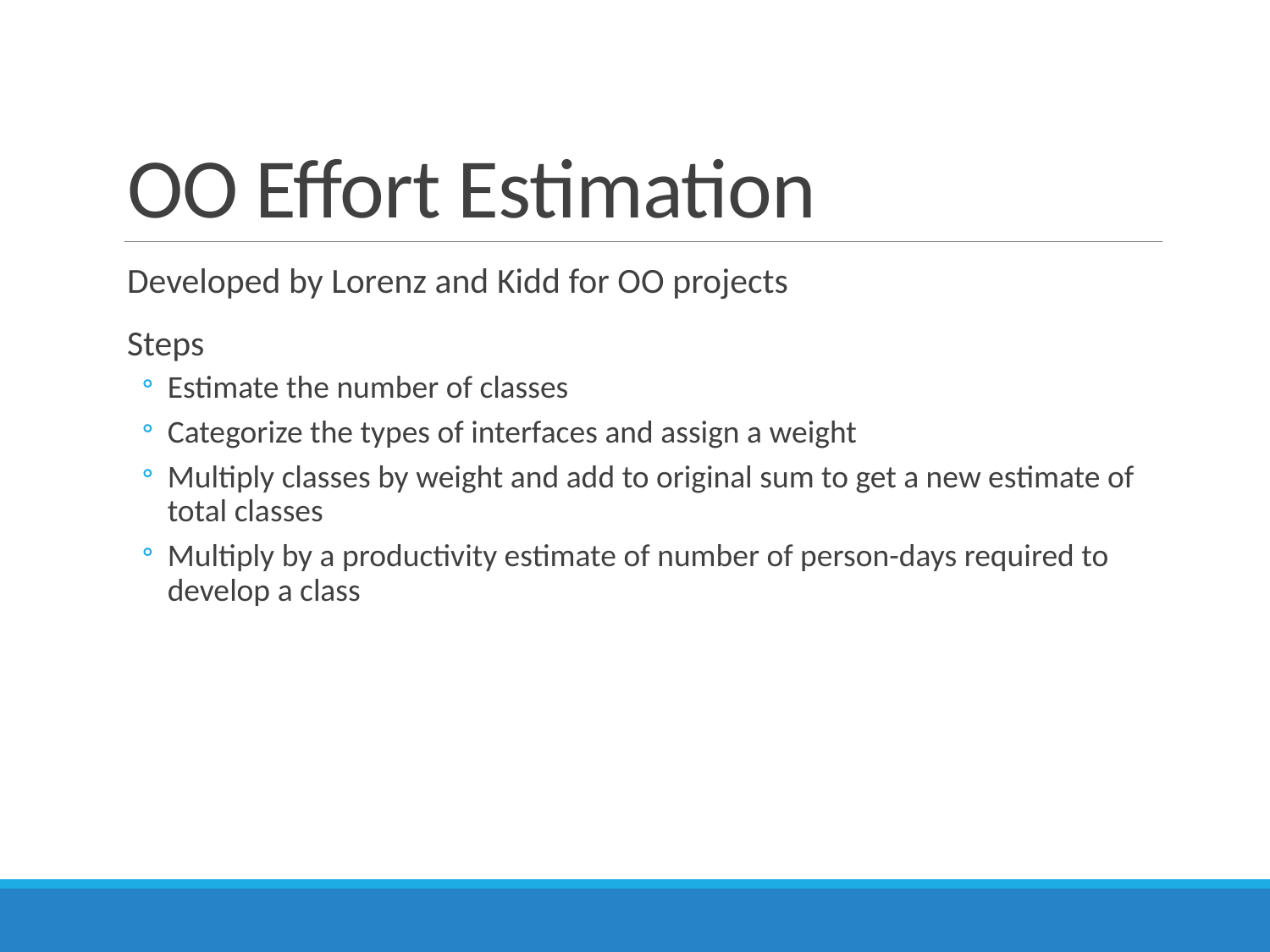

# OO Effort Estimation
Developed by Lorenz and Kidd for OO projects
Steps
Estimate the number of classes
Categorize the types of interfaces and assign a weight
Multiply classes by weight and add to original sum to get a new estimate of total classes
Multiply by a productivity estimate of number of person-days required to develop a class